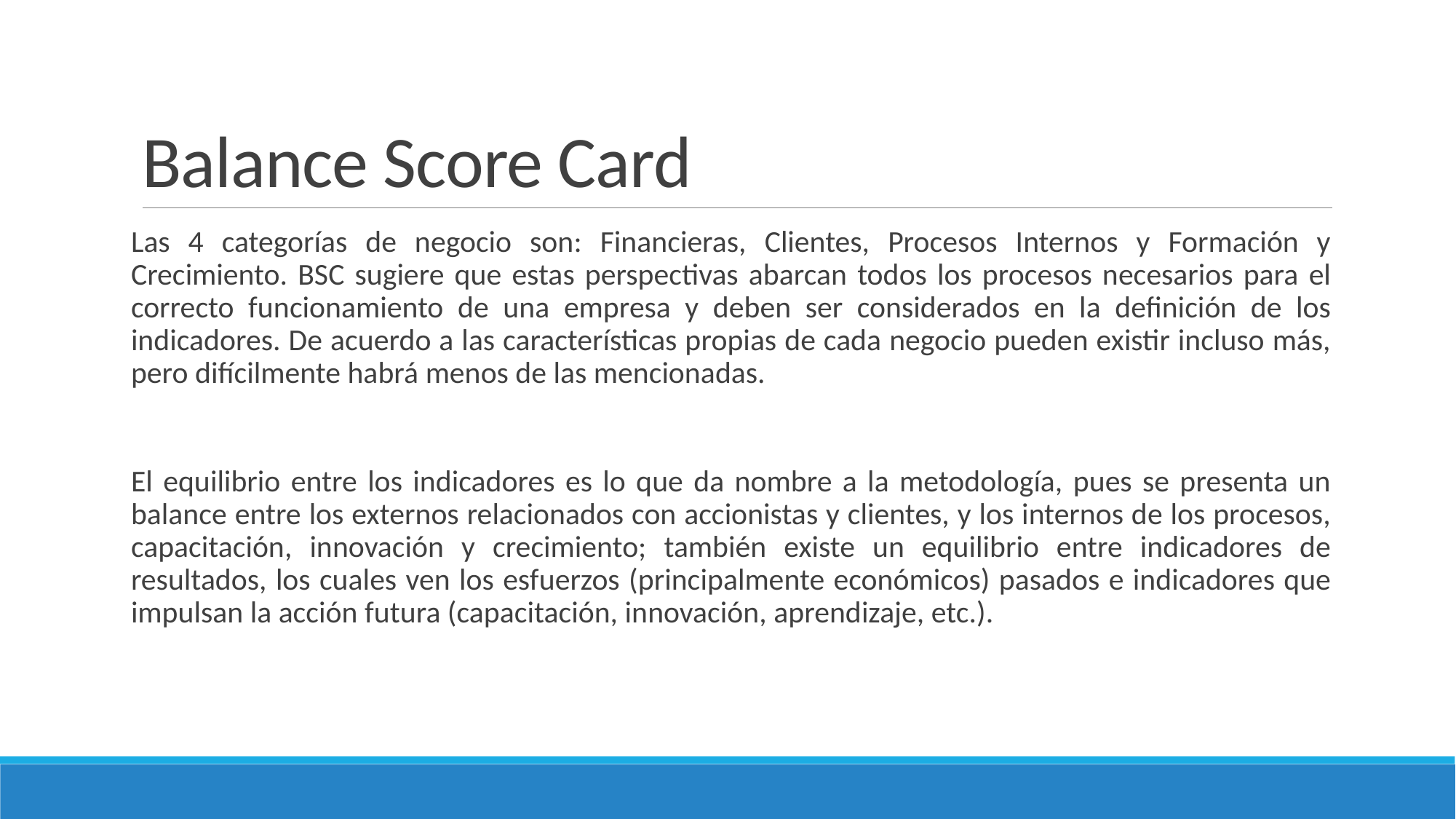

# Balance Score Card
Las 4 categorías de negocio son: Financieras, Clientes, Procesos Internos y Formación y Crecimiento. BSC sugiere que estas perspectivas abarcan todos los procesos necesarios para el correcto funcionamiento de una empresa y deben ser considerados en la definición de los indicadores. De acuerdo a las características propias de cada negocio pueden existir incluso más, pero difícilmente habrá menos de las mencionadas.

El equilibrio entre los indicadores es lo que da nombre a la metodología, pues se presenta un balance entre los externos relacionados con accionistas y clientes, y los internos de los procesos, capacitación, innovación y crecimiento; también existe un equilibrio entre indicadores de resultados, los cuales ven los esfuerzos (principalmente económicos) pasados e indicadores que impulsan la acción futura (capacitación, innovación, aprendizaje, etc.).